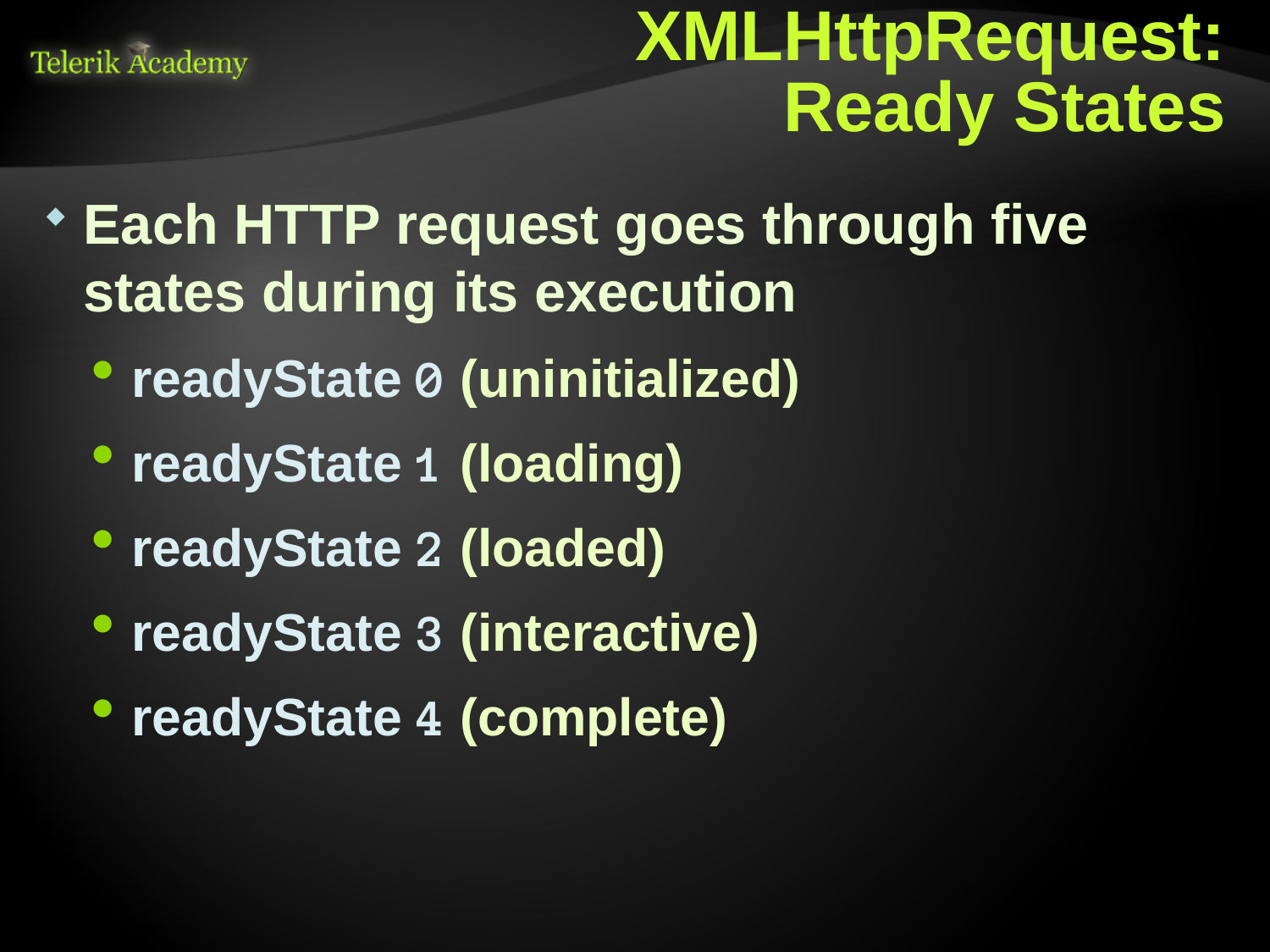

# XMLHttpRequest: Ready States
Each HTTP request goes through five states during its execution
readyState 0 (uninitialized)
readyState 1 (loading)
readyState 2 (loaded)
readyState 3 (interactive)
readyState 4 (complete)